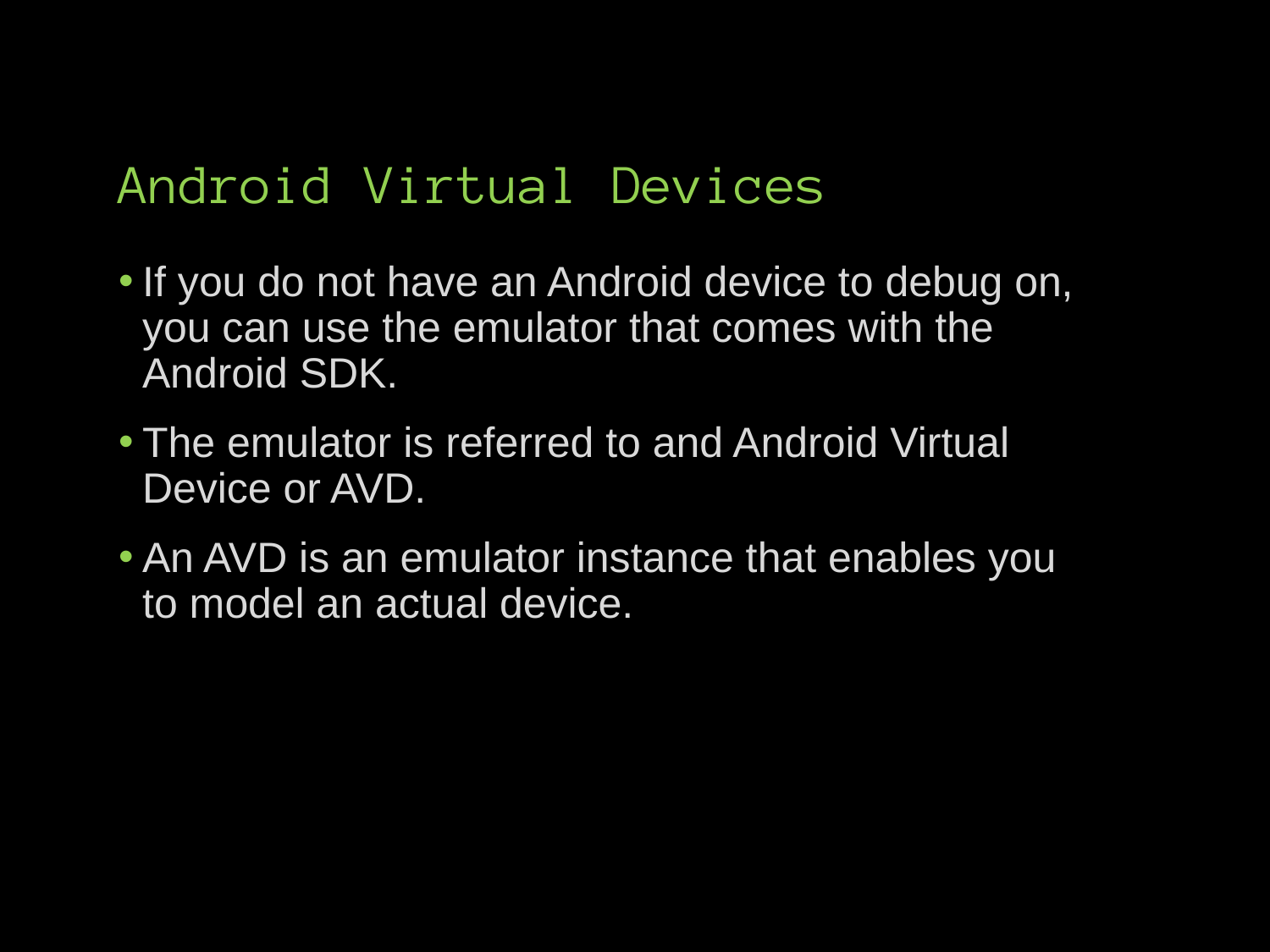

# Android Virtual Devices
If you do not have an Android device to debug on, you can use the emulator that comes with the Android SDK.
The emulator is referred to and Android Virtual Device or AVD.
An AVD is an emulator instance that enables you to model an actual device.